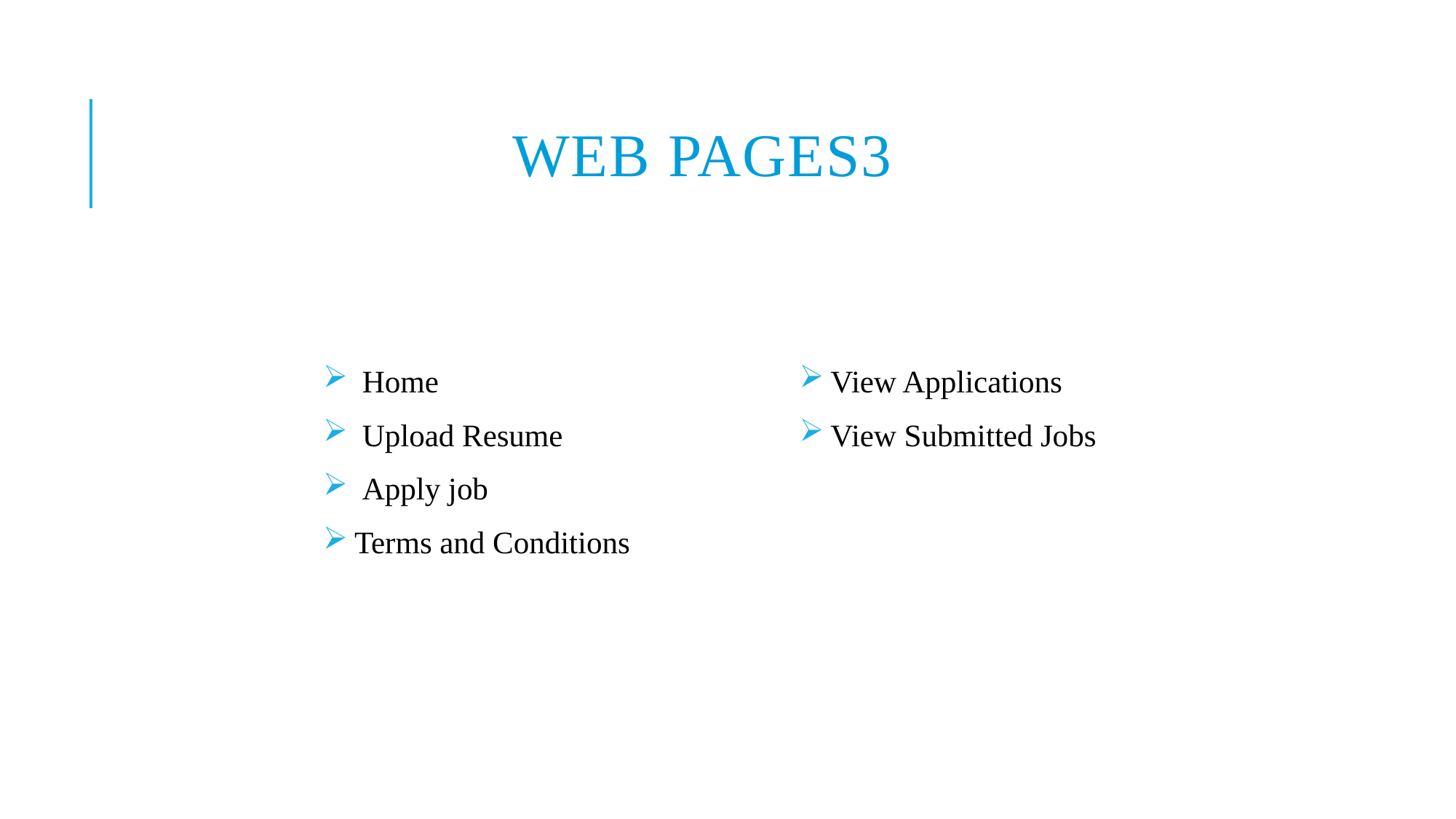

# Web PAGES3
  Home
  Upload Resume
  Apply job
 Terms and Conditions
 View Applications
 View Submitted Jobs